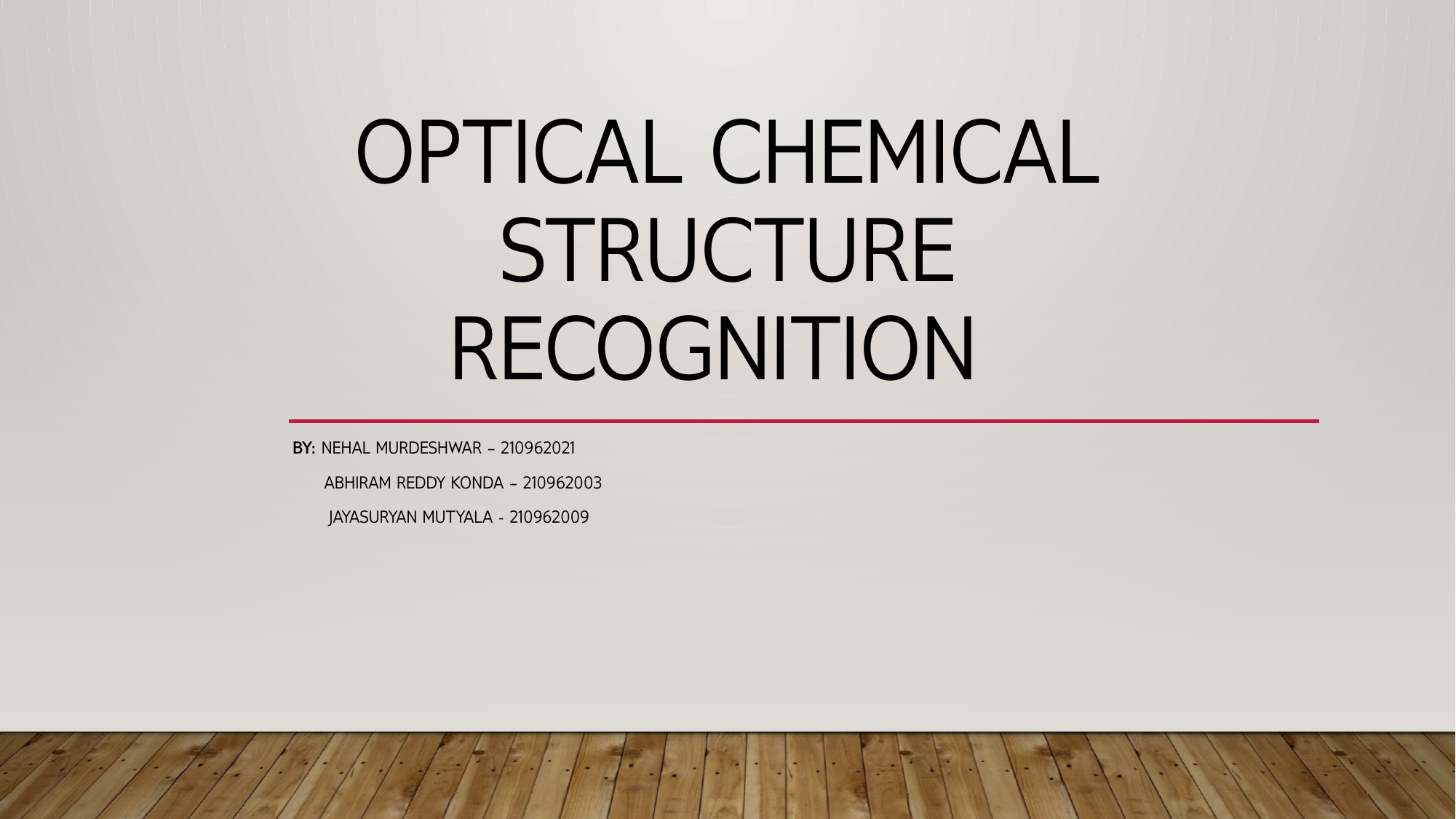

# OPTICAL CHEMICAL STRUCTURE RECOGNITION
By: Nehal murdeshwar – 210962021
      Abhiram Reddy Konda – 210962003
       JAYASURYAN MUTYALA - 210962009